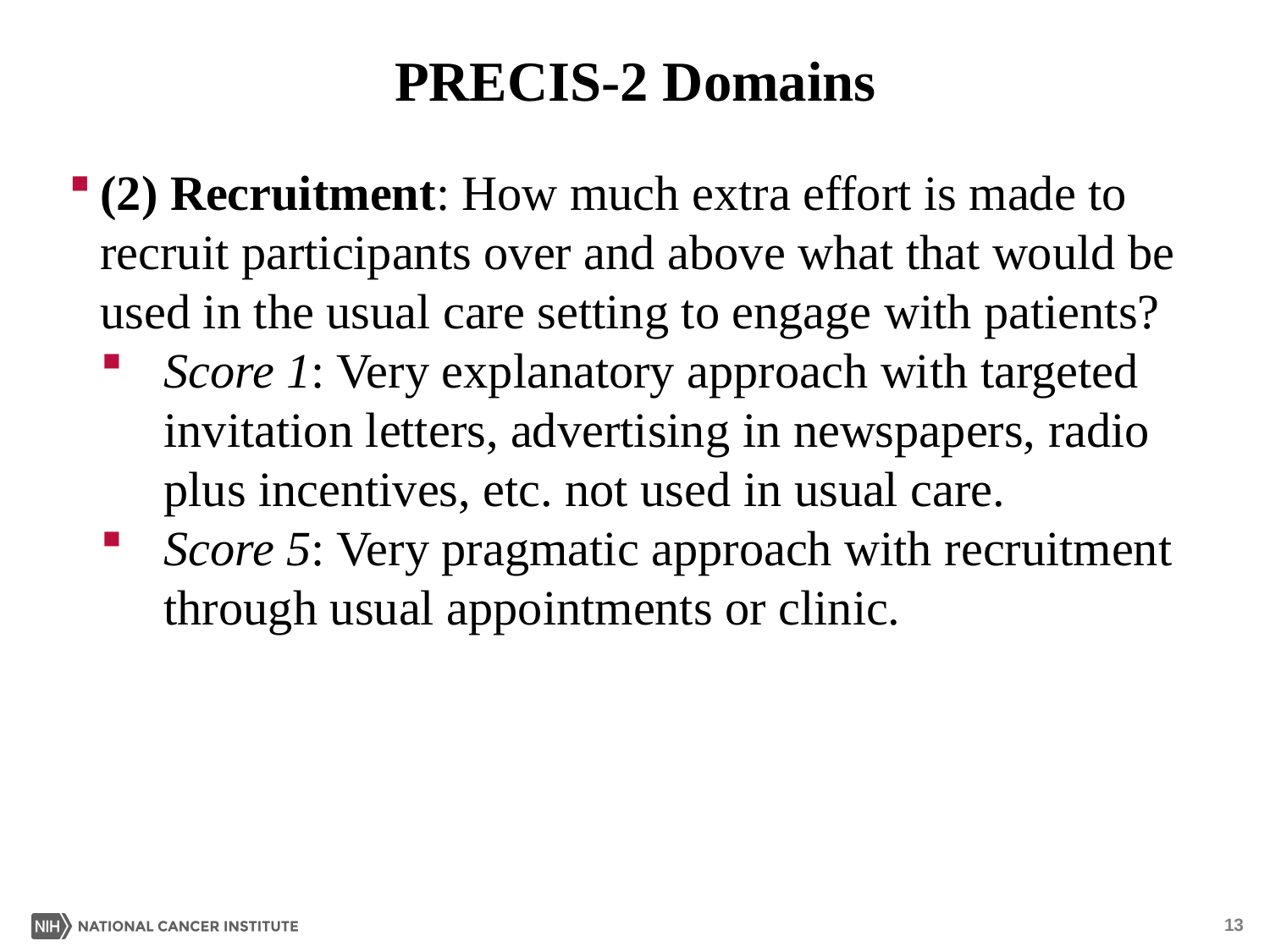

# PRECIS-2 Domains
(2) Recruitment: How much extra effort is made to recruit participants over and above what that would be used in the usual care setting to engage with patients?
Score 1: Very explanatory approach with targeted invitation letters, advertising in newspapers, radio plus incentives, etc. not used in usual care.
Score 5: Very pragmatic approach with recruitment through usual appointments or clinic.